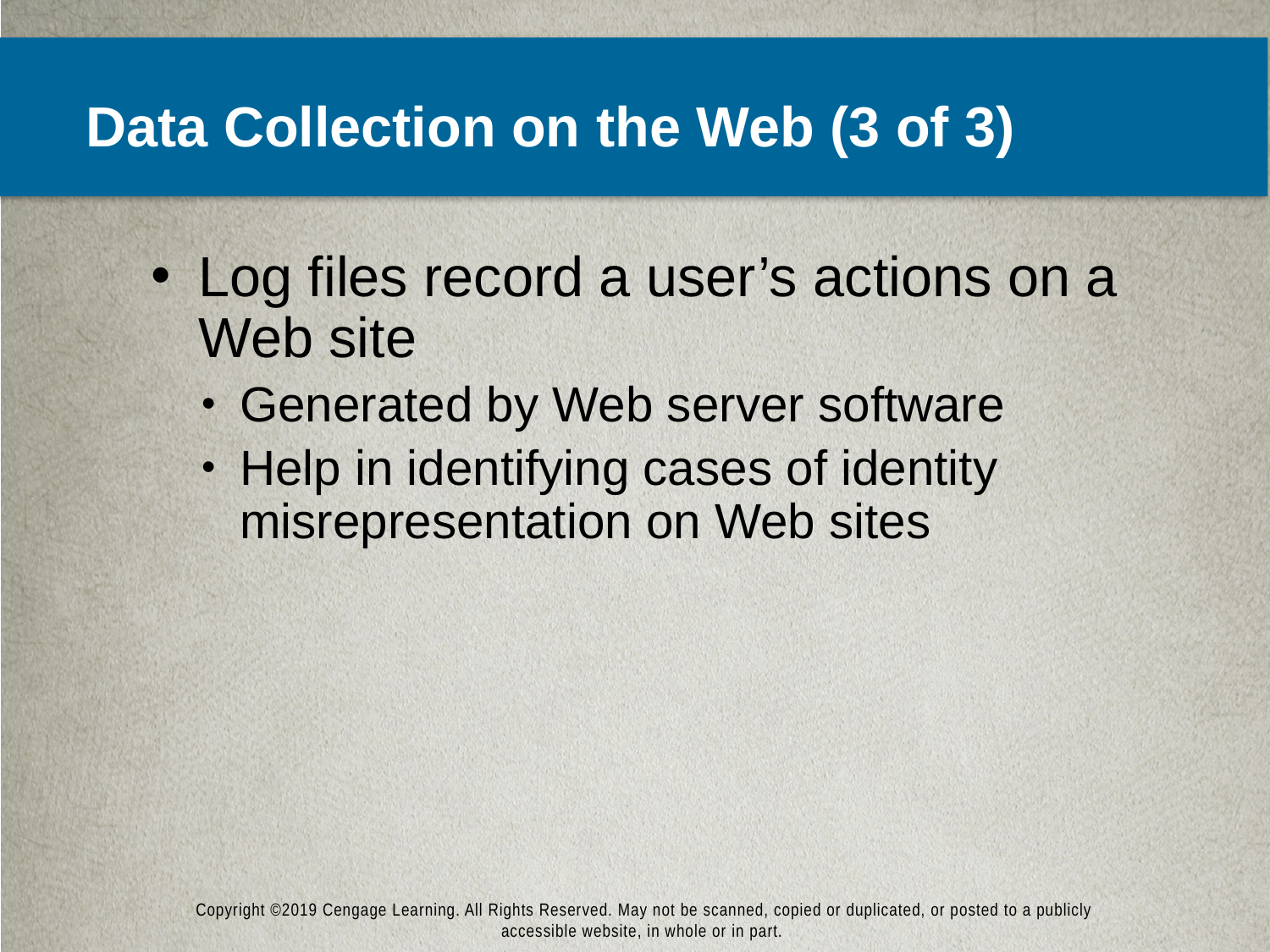

# Data Collection on the Web (3 of 3)
Log files record a user’s actions on a Web site
Generated by Web server software
Help in identifying cases of identity misrepresentation on Web sites